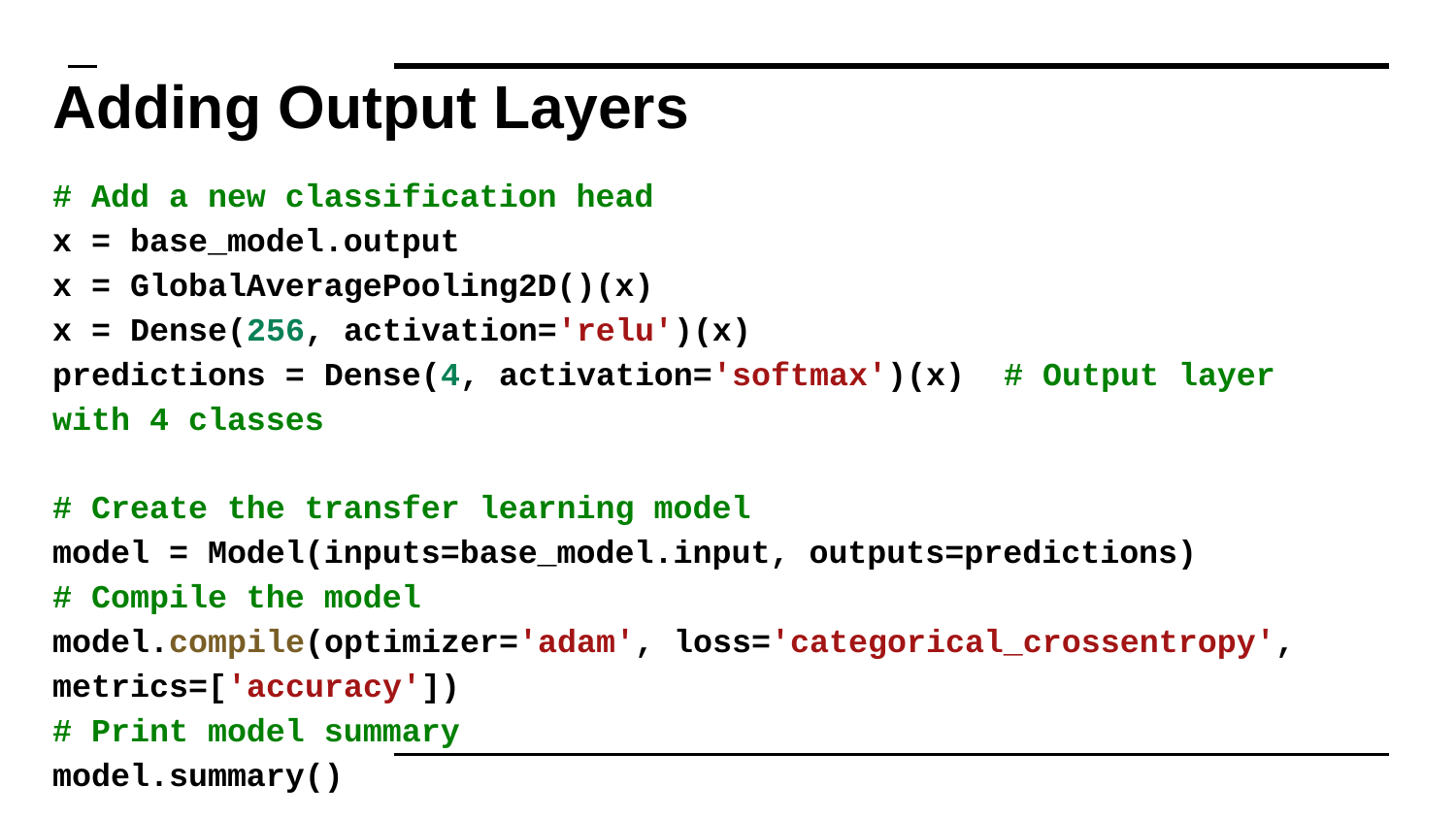

# Adding Output Layers
# Add a new classification head
x = base_model.output
x = GlobalAveragePooling2D()(x)
x = Dense(256, activation='relu')(x)
predictions = Dense(4, activation='softmax')(x)  # Output layer with 4 classes
# Create the transfer learning model
model = Model(inputs=base_model.input, outputs=predictions)
# Compile the model
model.compile(optimizer='adam', loss='categorical_crossentropy', metrics=['accuracy'])
# Print model summary
model.summary()